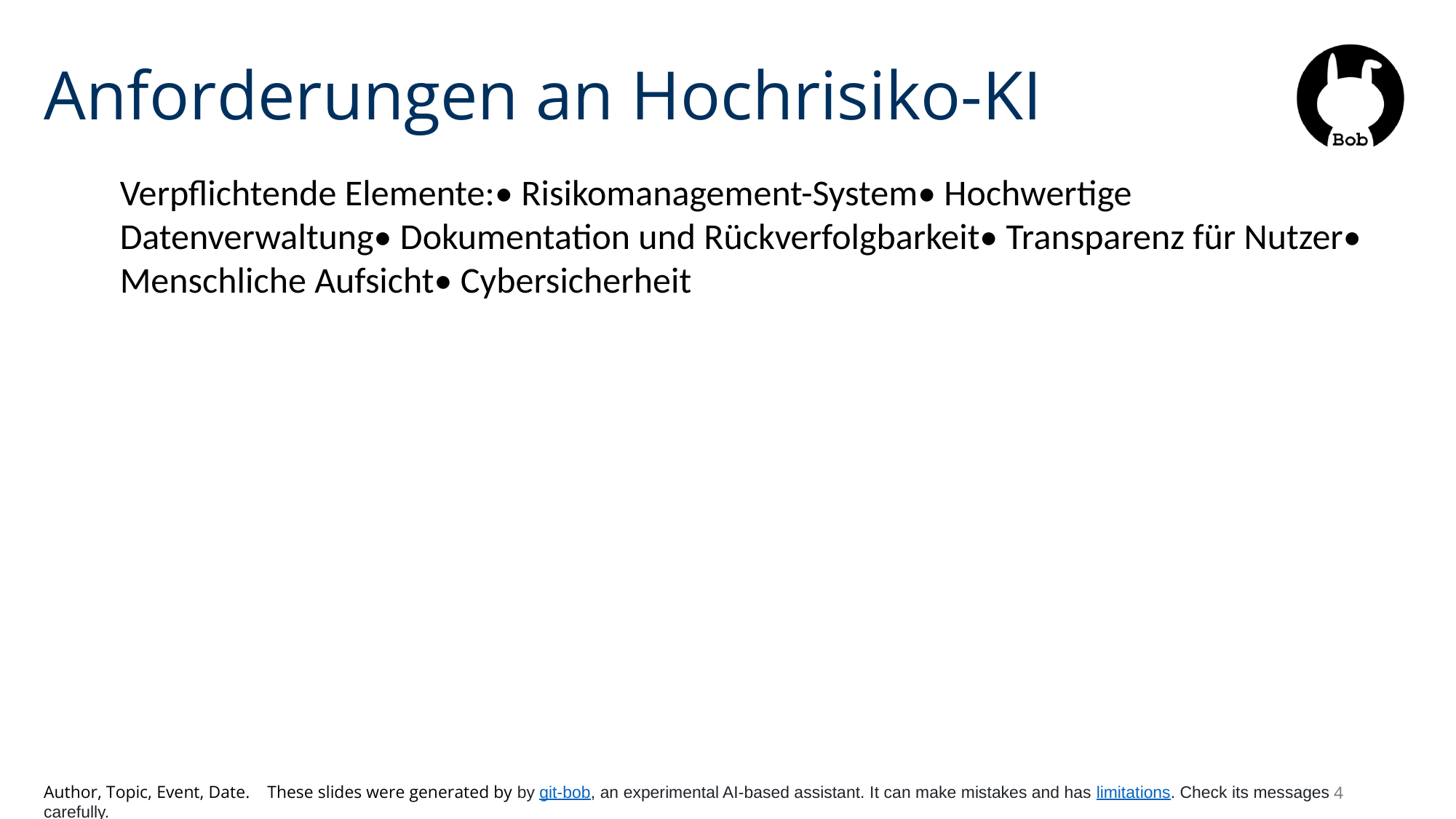

# Anforderungen an Hochrisiko-KI
Verpflichtende Elemente:• Risikomanagement-System• Hochwertige Datenverwaltung• Dokumentation und Rückverfolgbarkeit• Transparenz für Nutzer• Menschliche Aufsicht• Cybersicherheit